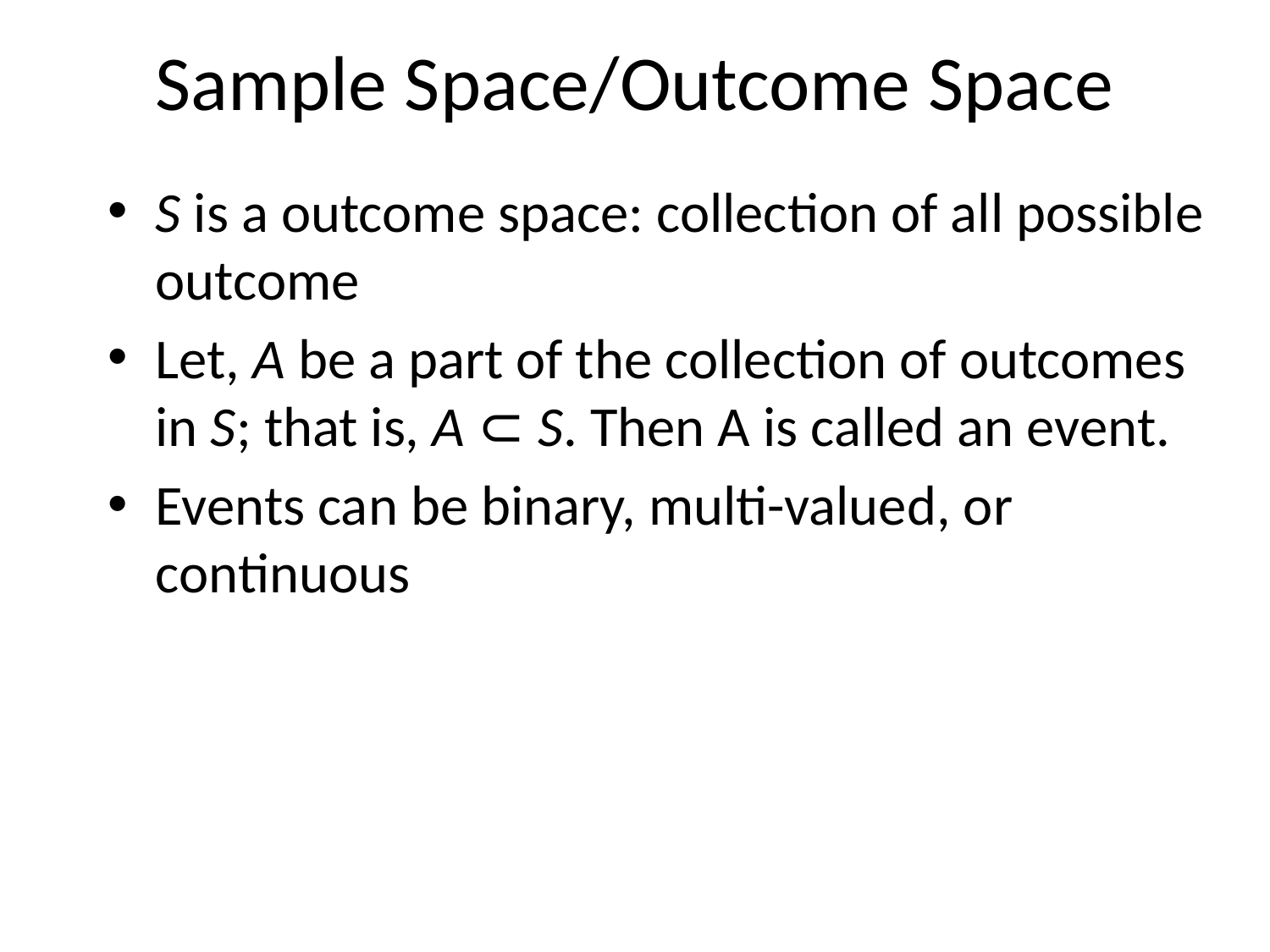

# Sample Space/Outcome Space
S is a outcome space: collection of all possible outcome
Let, A be a part of the collection of outcomes in S; that is, A ⊂ S. Then A is called an event.
Events can be binary, multi-valued, or continuous